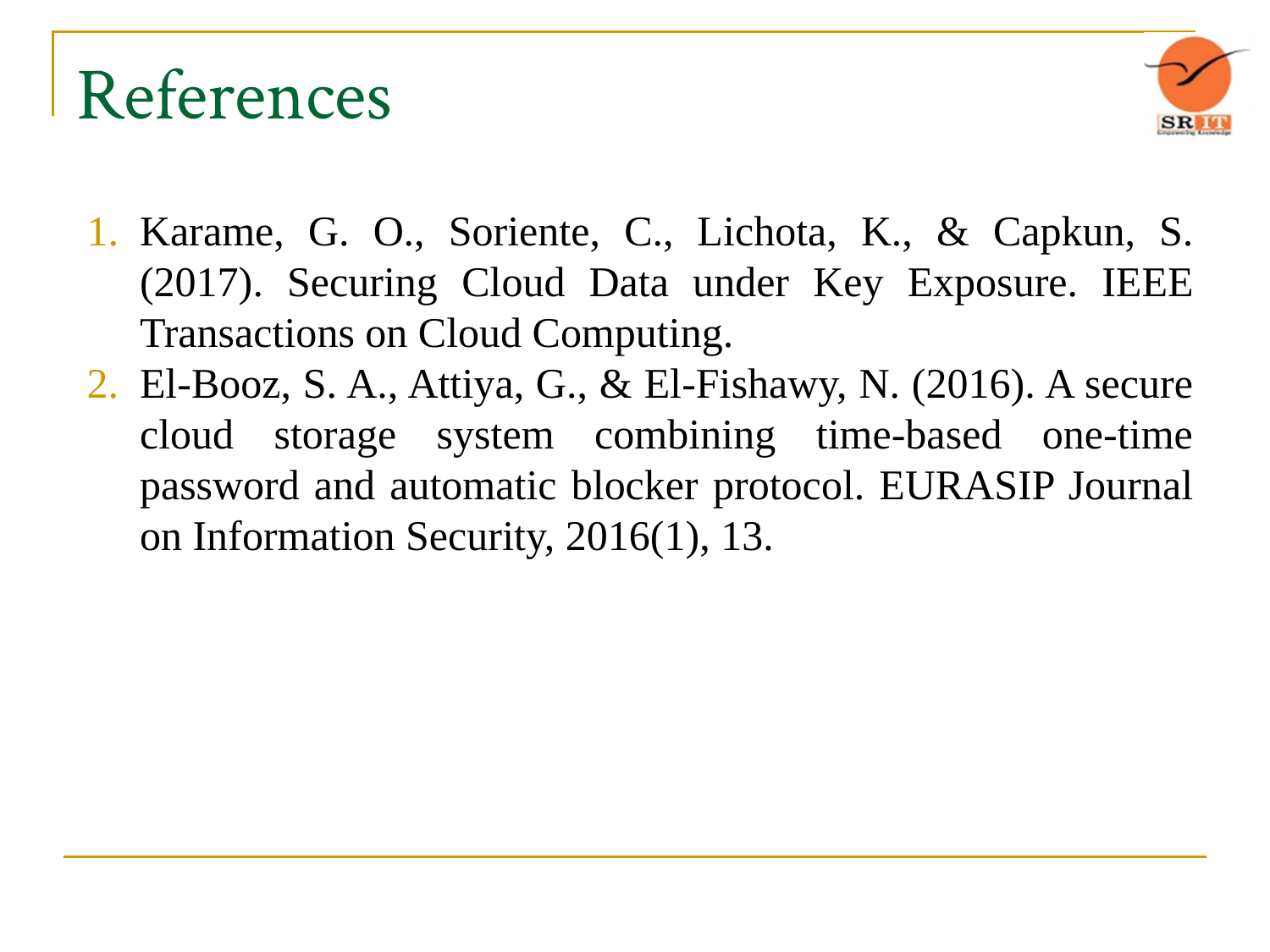

# References
Karame, G. O., Soriente, C., Lichota, K., & Capkun, S. (2017). Securing Cloud Data under Key Exposure. IEEE Transactions on Cloud Computing.
El-Booz, S. A., Attiya, G., & El-Fishawy, N. (2016). A secure cloud storage system combining time-based one-time password and automatic blocker protocol. EURASIP Journal on Information Security, 2016(1), 13.